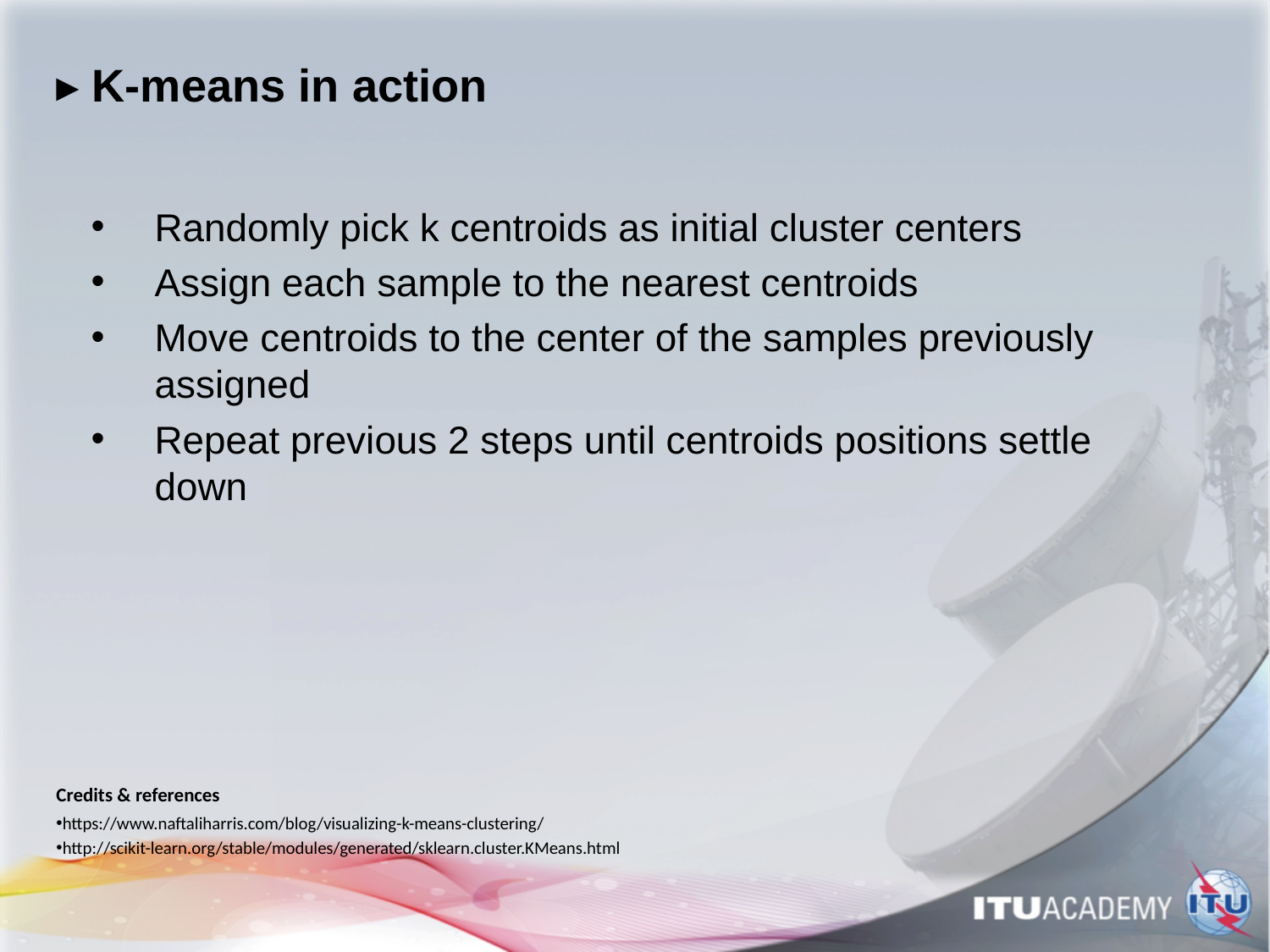

# ▸ K-means in action
Randomly pick k centroids as initial cluster centers
Assign each sample to the nearest centroids
Move centroids to the center of the samples previously assigned
Repeat previous 2 steps until centroids positions settle down
Credits & references
https://www.naftaliharris.com/blog/visualizing-k-means-clustering/
http://scikit-learn.org/stable/modules/generated/sklearn.cluster.KMeans.html